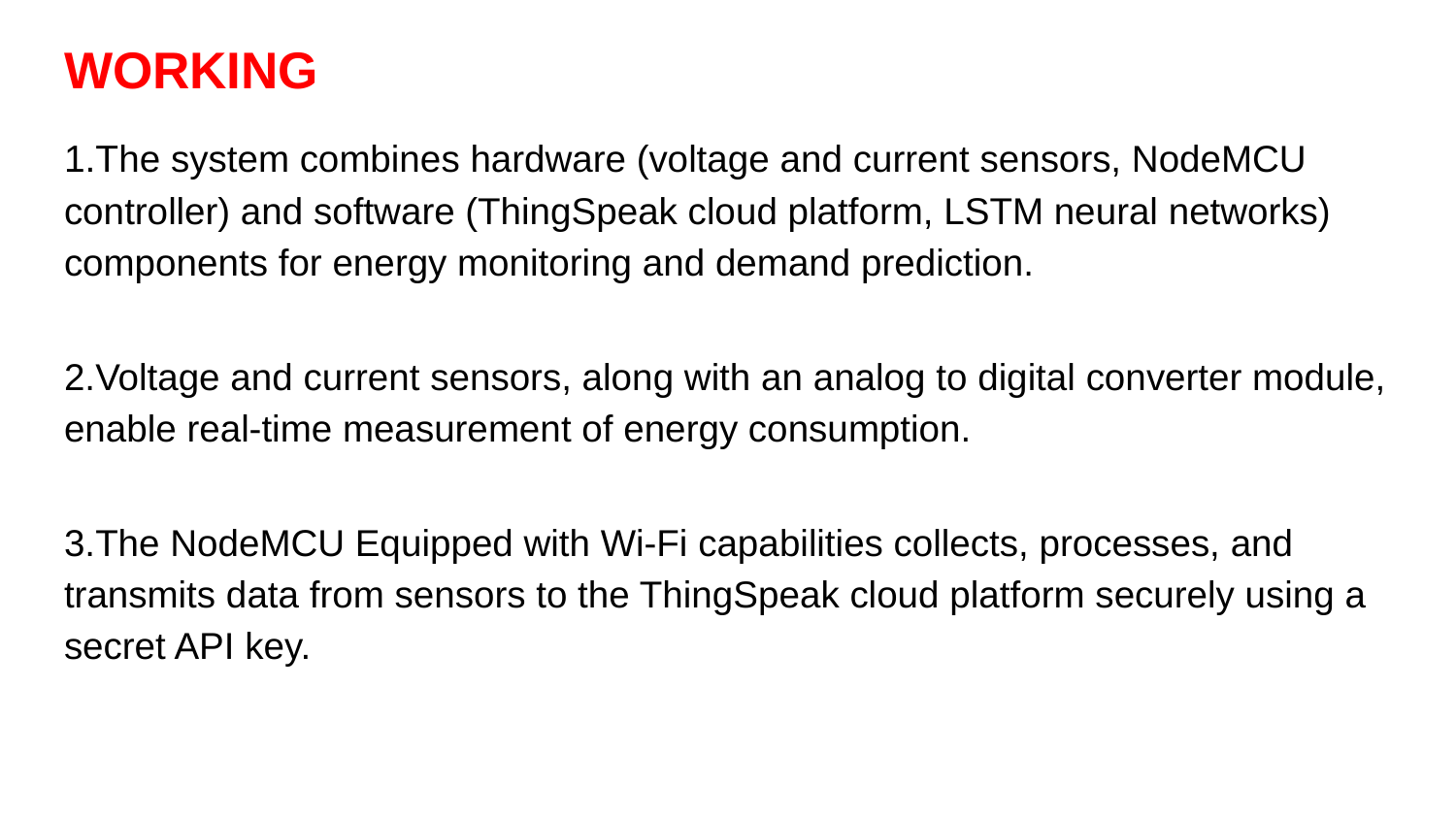

# WORKING
1.The system combines hardware (voltage and current sensors, NodeMCU controller) and software (ThingSpeak cloud platform, LSTM neural networks) components for energy monitoring and demand prediction.

2.Voltage and current sensors, along with an analog to digital converter module, enable real-time measurement of energy consumption.

3.The NodeMCU Equipped with Wi-Fi capabilities collects, processes, and transmits data from sensors to the ThingSpeak cloud platform securely using a secret API key.